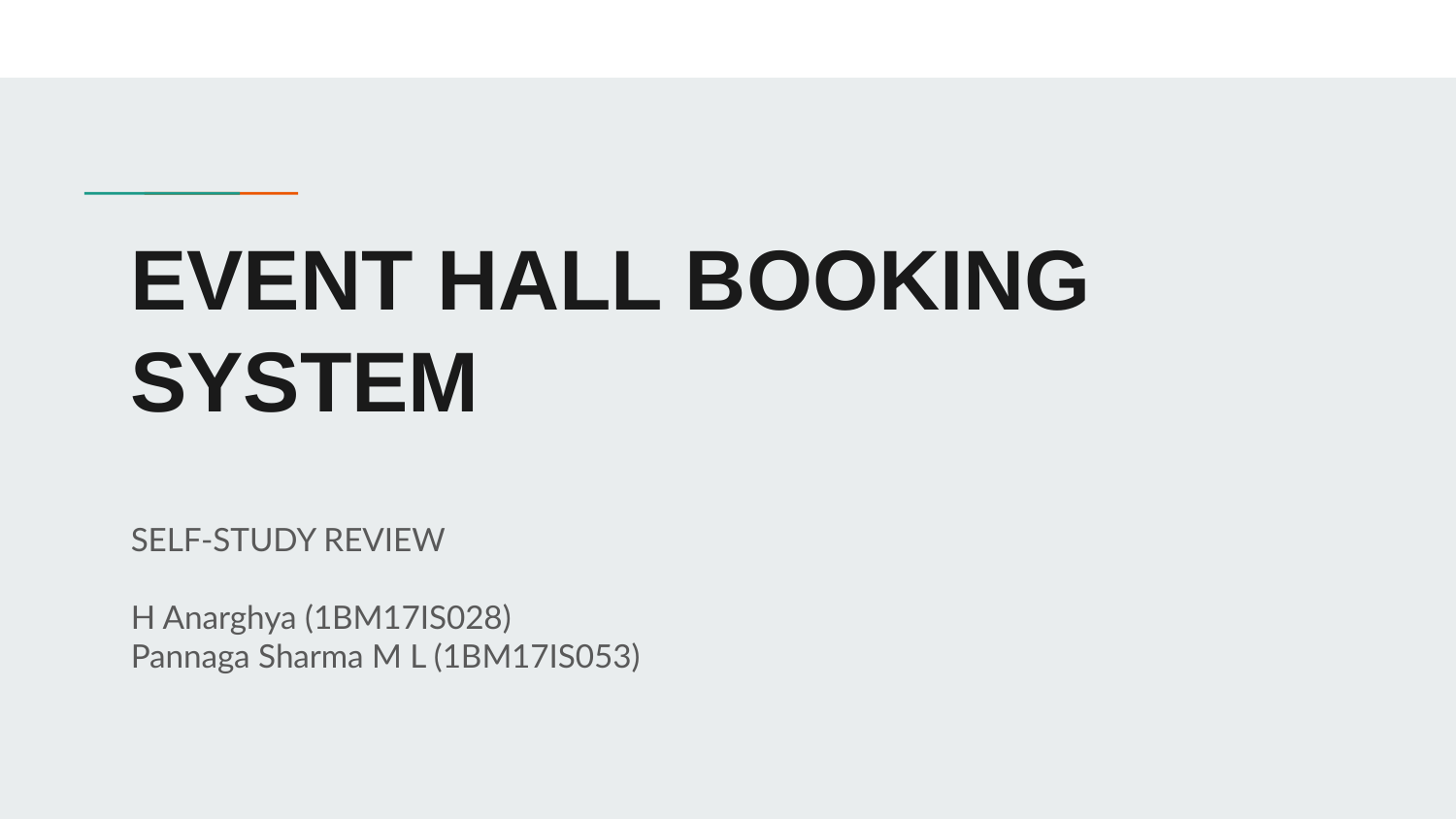

# EVENT HALL BOOKING SYSTEM
SELF-STUDY REVIEW

H Anarghya (1BM17IS028)
Pannaga Sharma M L (1BM17IS053)